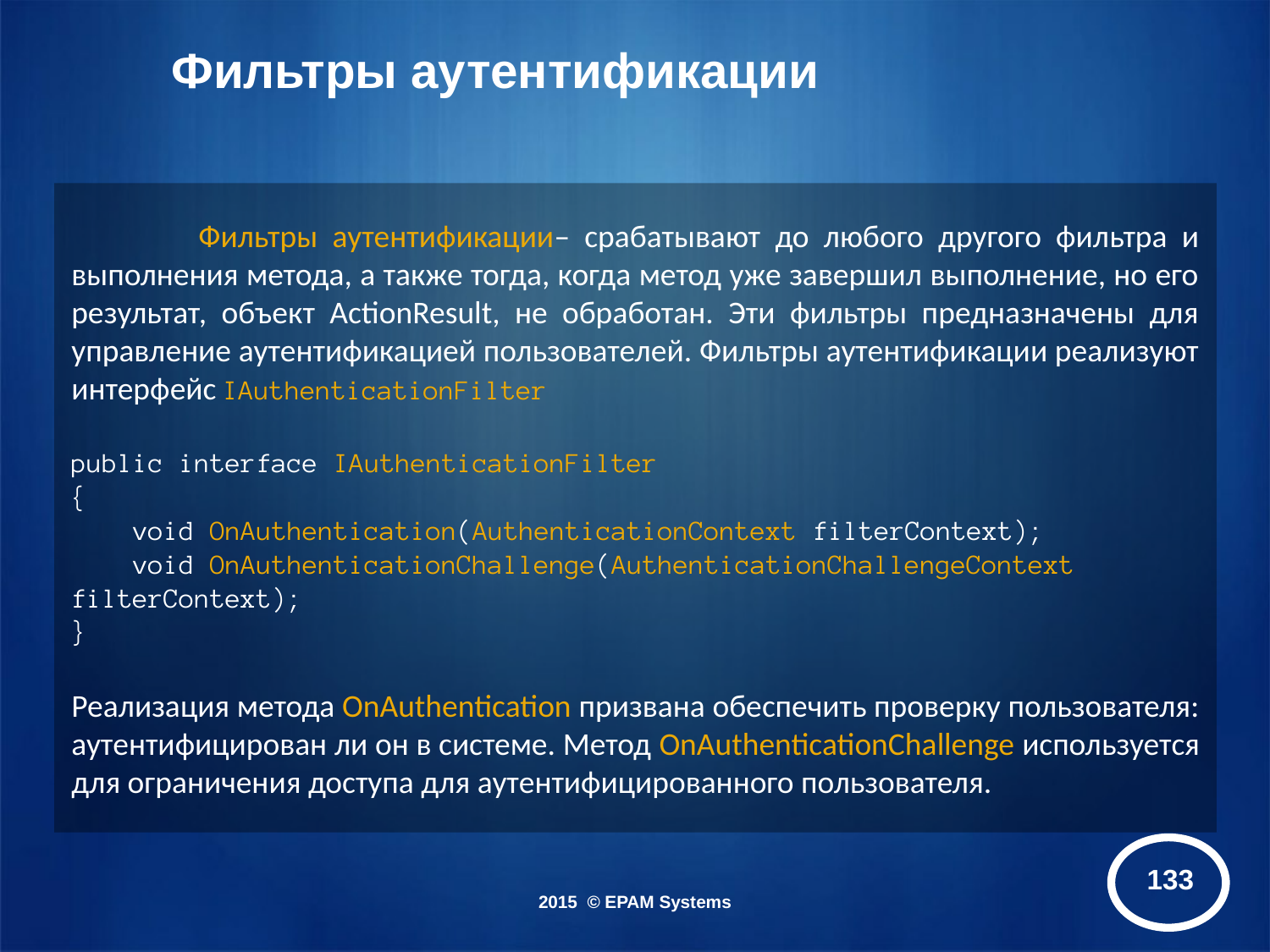

# Фильтры аутентификации
	Фильтры аутентификации– срабатывают до любого другого фильтра и выполнения метода, а также тогда, когда метод уже завершил выполнение, но его результат, объект ActionResult, не обработан. Эти фильтры предназначены для управление аутентификацией пользователей. Фильтры аутентификации реализуют интерфейс IAuthenticationFilter

public interface IAuthenticationFilter
{
    void OnAuthentication(AuthenticationContext filterContext);
    void OnAuthenticationChallenge(AuthenticationChallengeContext filterContext);
}

Реализация метода OnAuthentication призвана обеспечить проверку пользователя: аутентифицирован ли он в системе. Метод OnAuthenticationChallenge используется для ограничения доступа для аутентифицированного пользователя.
2015  © EPAM Systems